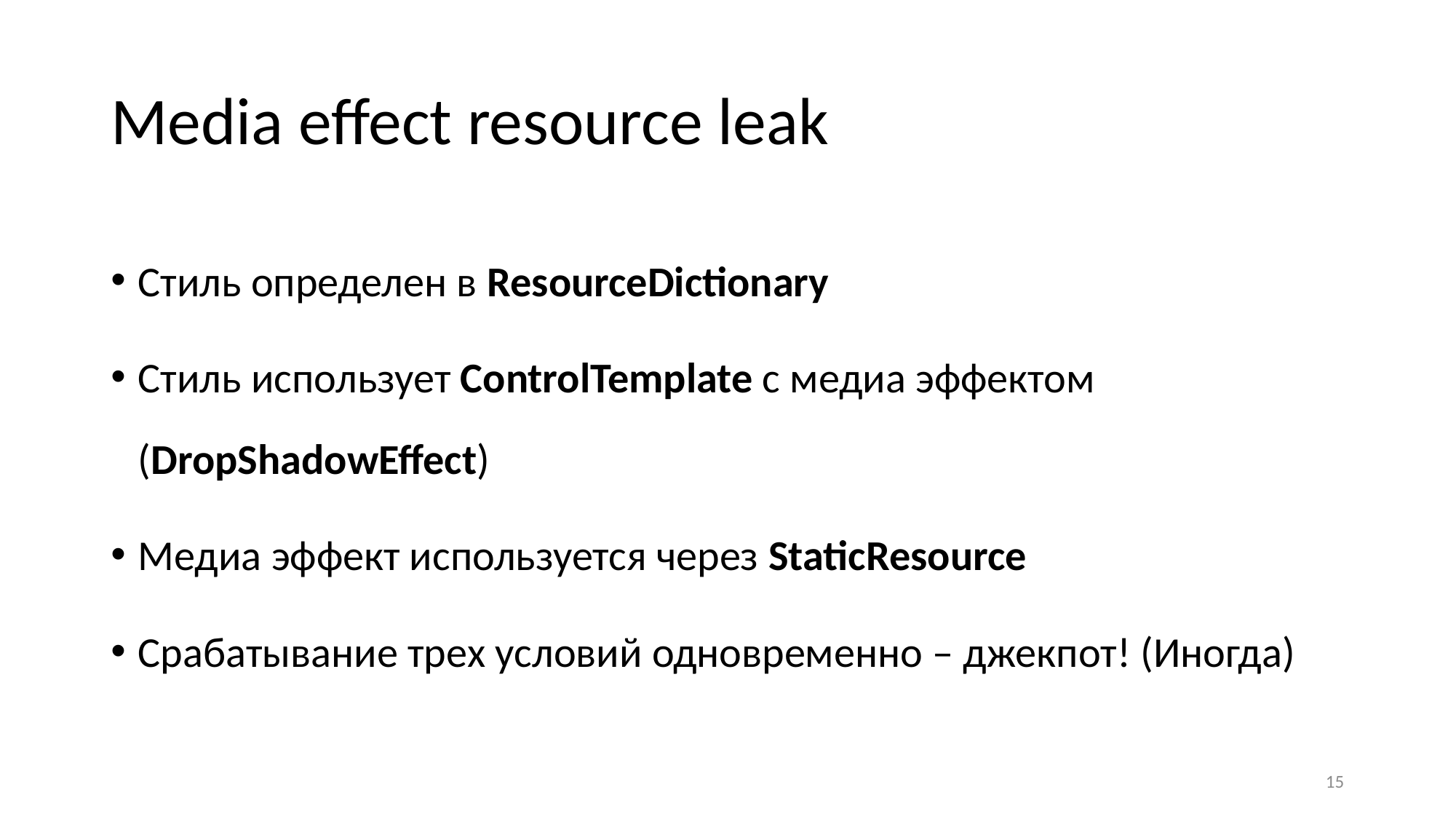

# Media effect resource leak
Стиль определен в ResourceDictionary
Стиль использует ControlTemplate с медиа эффектом (DropShadowEffect)
Медиа эффект используется через StaticResource
Срабатывание трех условий одновременно – джекпот! (Иногда)
15